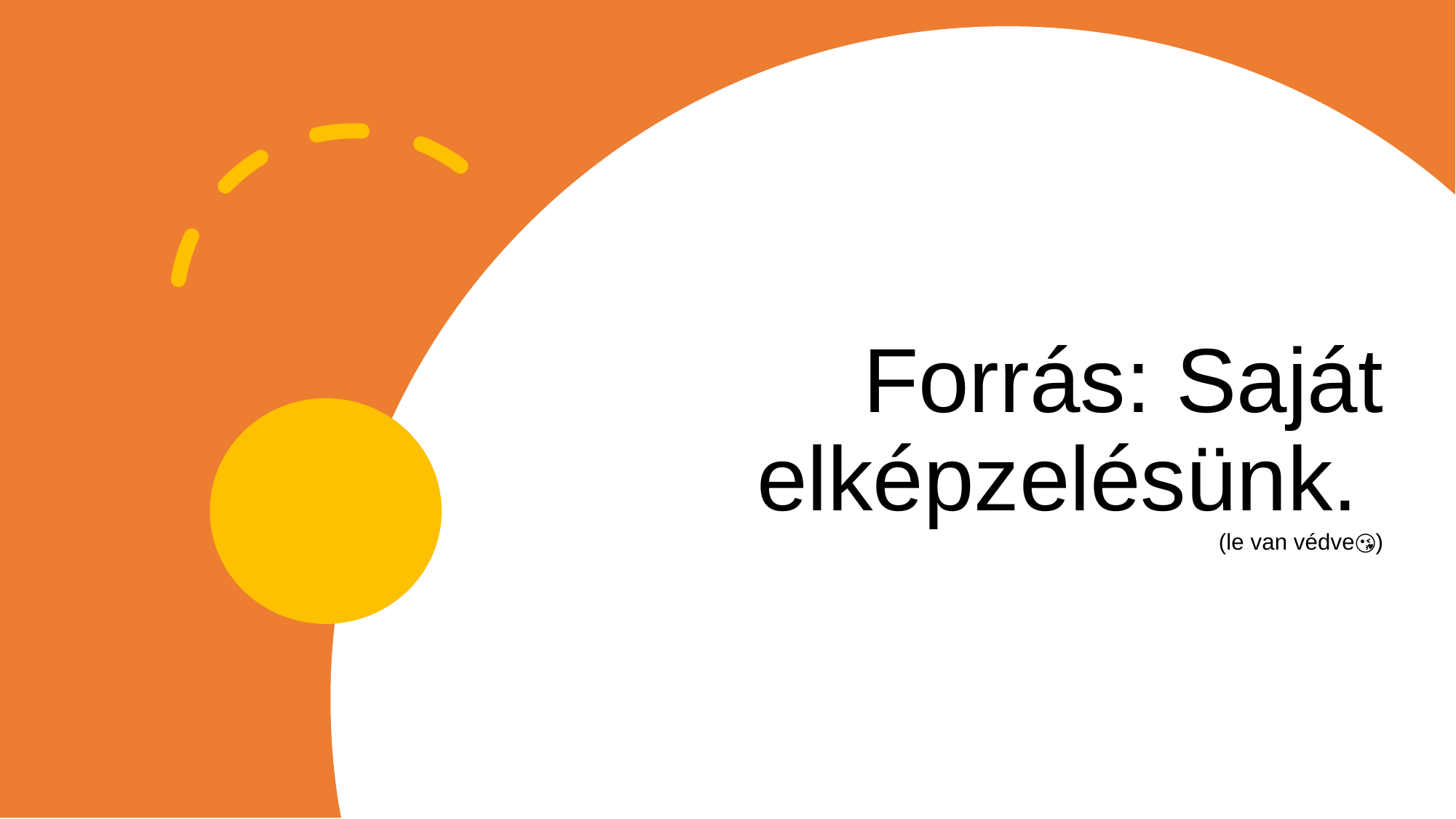

# Forrás: Saját elképzelésünk.  (le van védve😘)